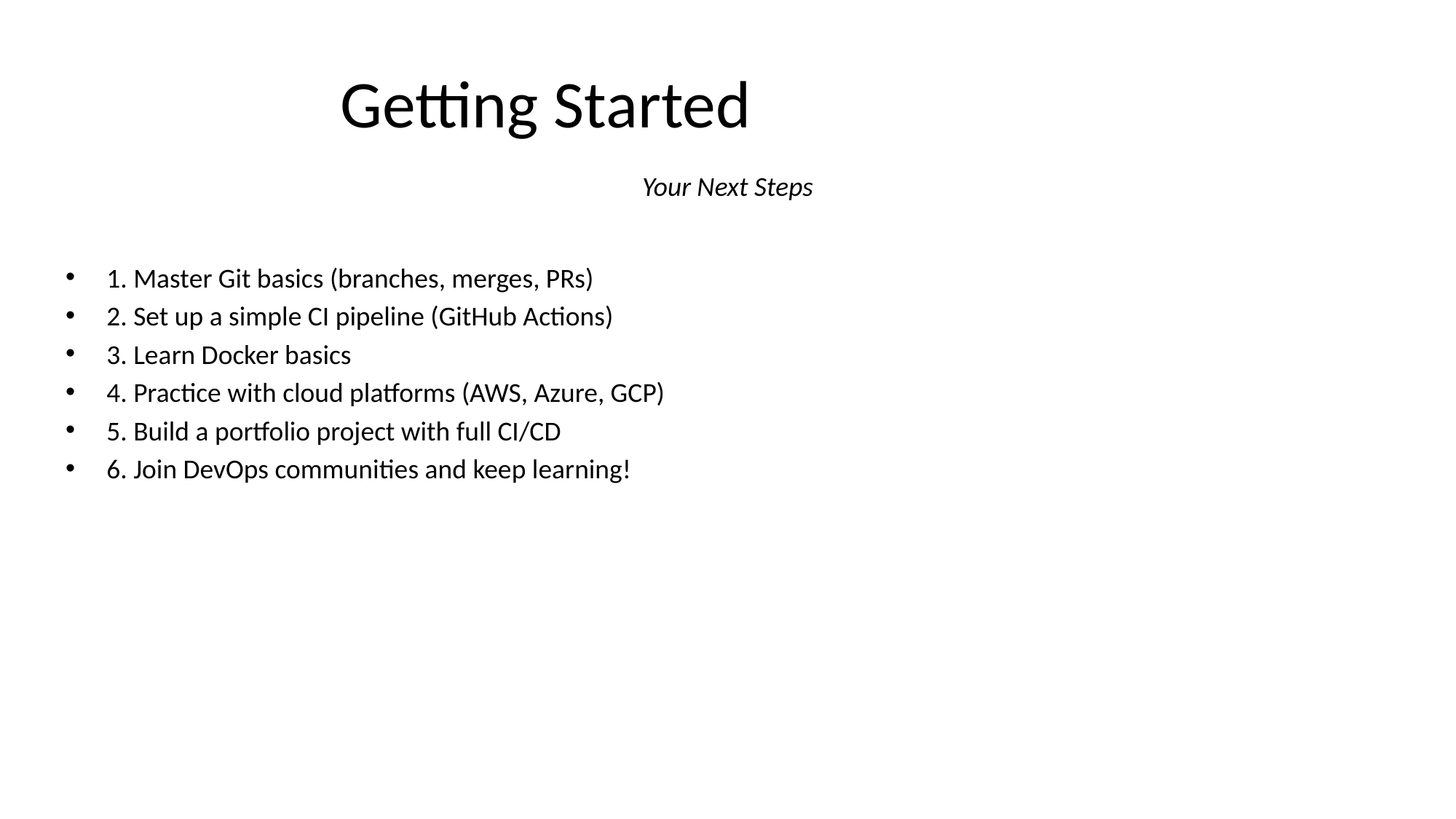

# Getting Started
Your Next Steps

1. Master Git basics (branches, merges, PRs)
2. Set up a simple CI pipeline (GitHub Actions)
3. Learn Docker basics
4. Practice with cloud platforms (AWS, Azure, GCP)
5. Build a portfolio project with full CI/CD
6. Join DevOps communities and keep learning!